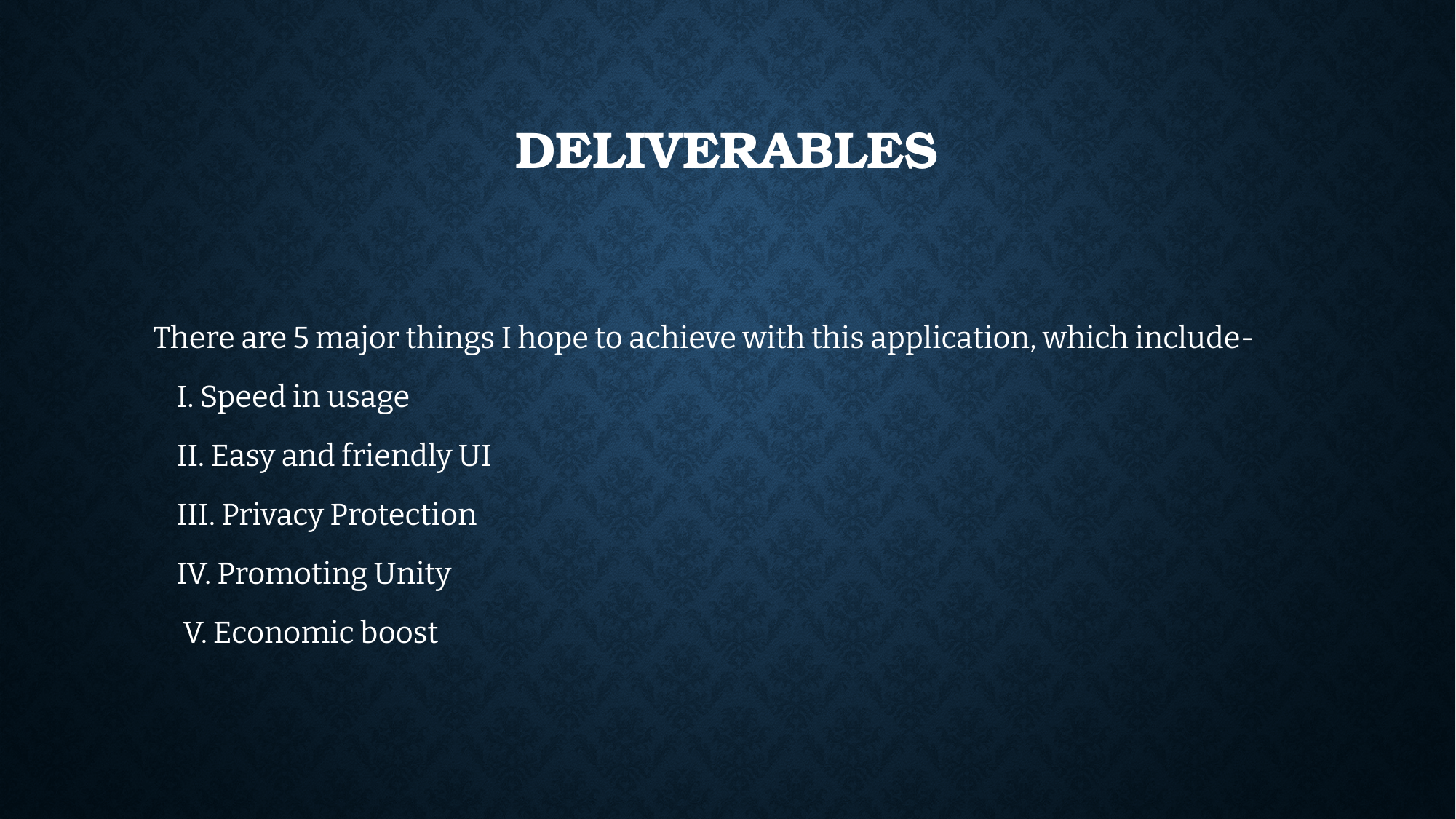

# DELIVERABLES
There are 5 major things I hope to achieve with this application, which include-
    I. Speed in usage
    II. Easy and friendly UI
    III. Privacy Protection
    IV. Promoting Unity
     V. Economic boost